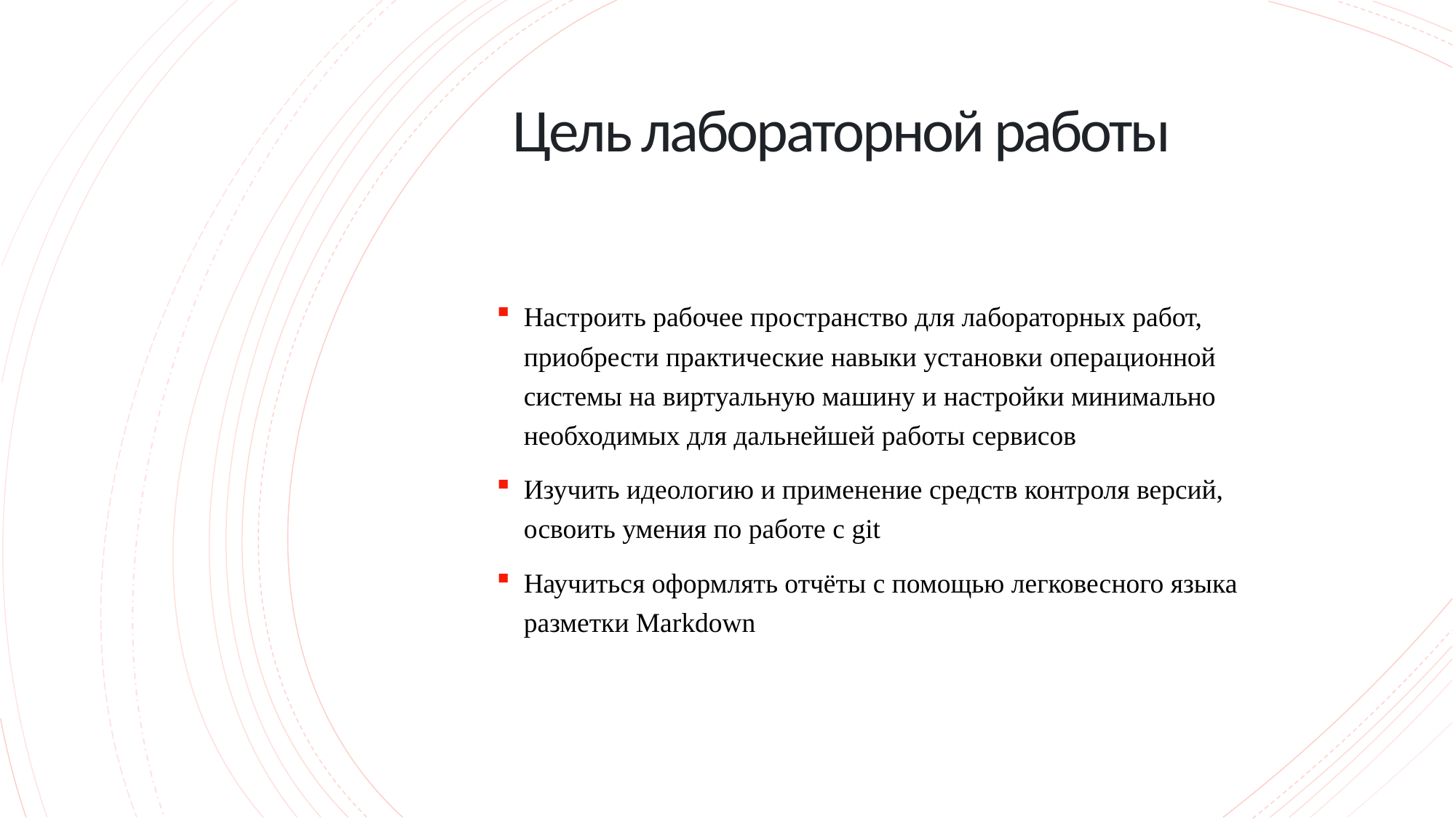

# Цель лабораторной работы

Настроить рабочее пространство для лабораторных работ, приобрести практические навыки установки операционной системы на виртуальную машину и настройки минимально необходимых для дальнейшей работы сервисов
Изучить идеологию и применение средств контроля версий, освоить умения по работе с git
Научиться оформлять отчёты с помощью легковесного языка разметки Markdown